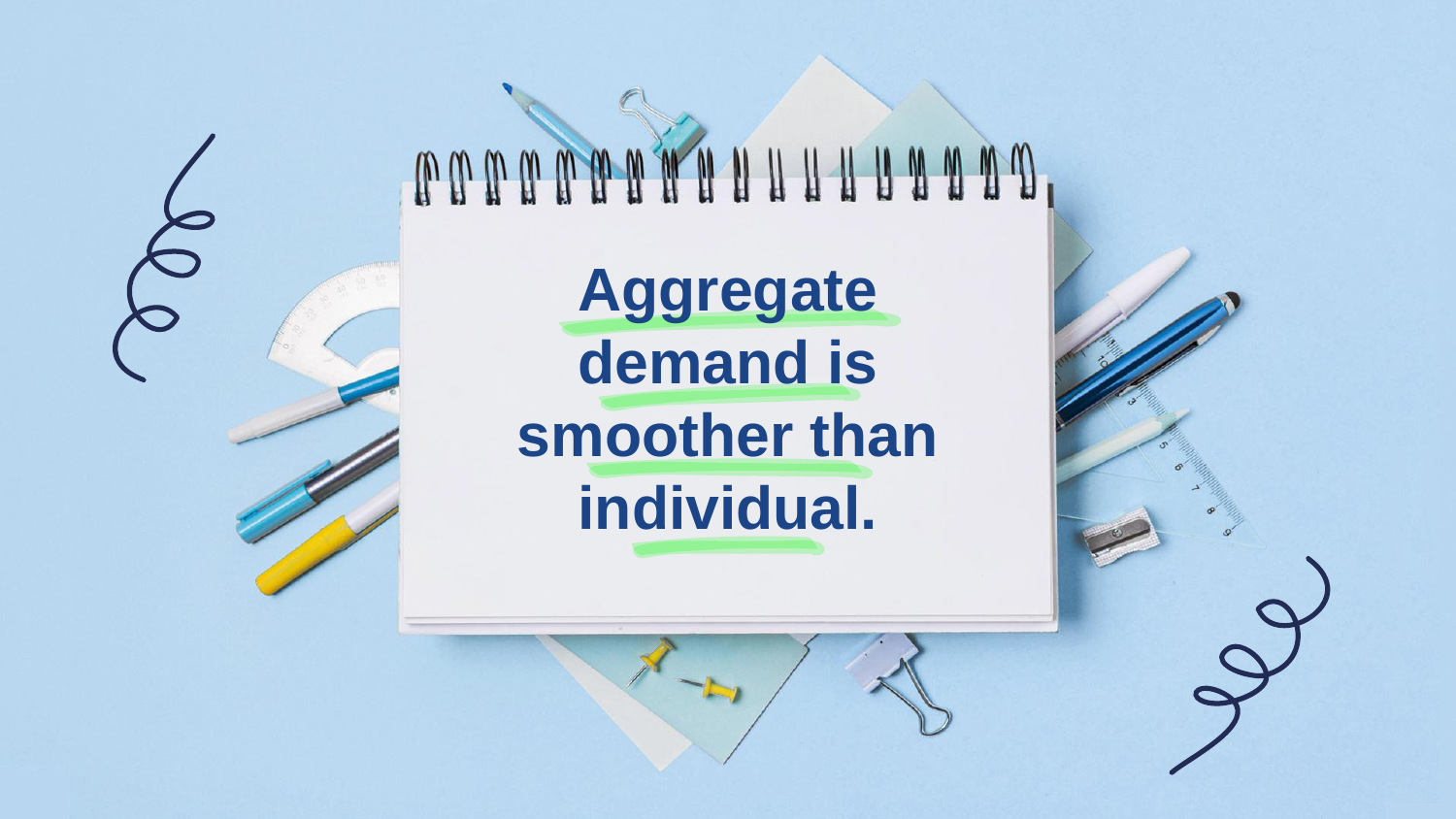

# Aggregate demand is smoother than individual.